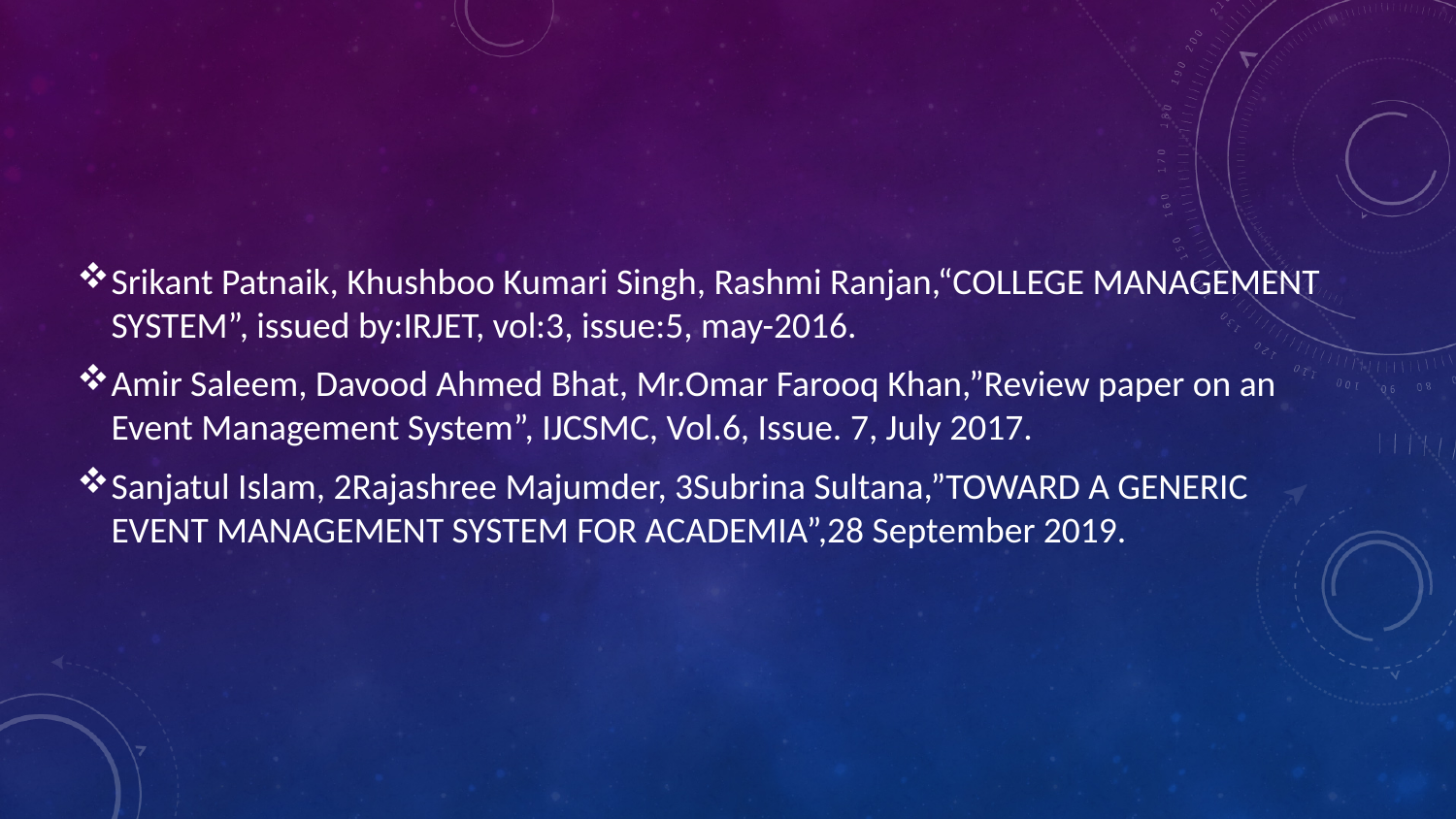

Srikant Patnaik, Khushboo Kumari Singh, Rashmi Ranjan,“COLLEGE MANAGEMENT SYSTEM”, issued by:IRJET, vol:3, issue:5, may-2016.
Amir Saleem, Davood Ahmed Bhat, Mr.Omar Farooq Khan,”Review paper on an Event Management System”, IJCSMC, Vol.6, Issue. 7, July 2017.
Sanjatul Islam, 2Rajashree Majumder, 3Subrina Sultana,”TOWARD A GENERIC EVENT MANAGEMENT SYSTEM FOR ACADEMIA”,28 September 2019.